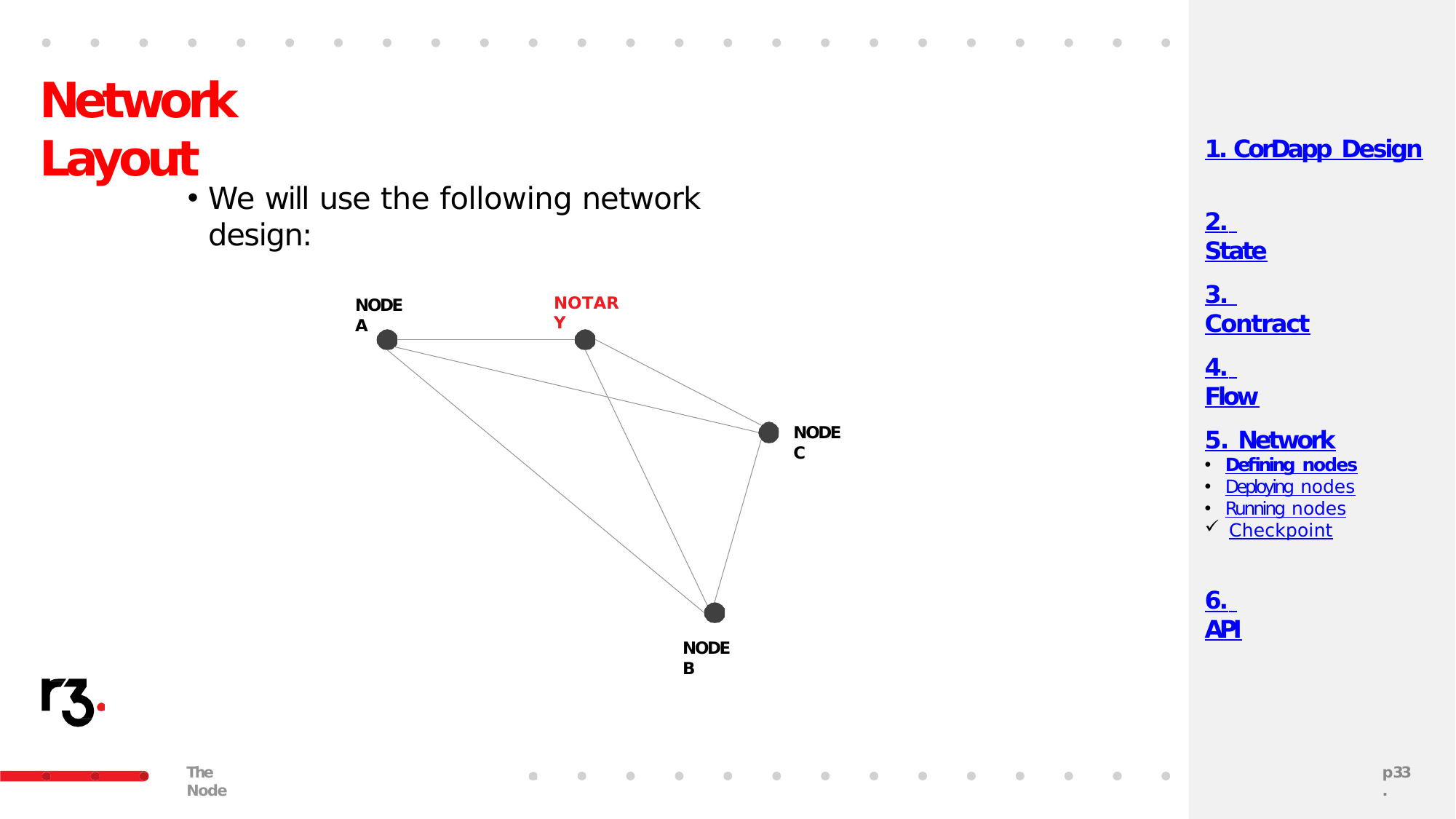

# Network Layout
1. CorDapp Design
We will use the following network design:
2. State
3. Contract
NOTARY
NODE A

4. Flow
NODE C

5. Network
Defining nodes
Deploying nodes
Running nodes
Checkpoint

6. API

NODE B
The Node
p33.